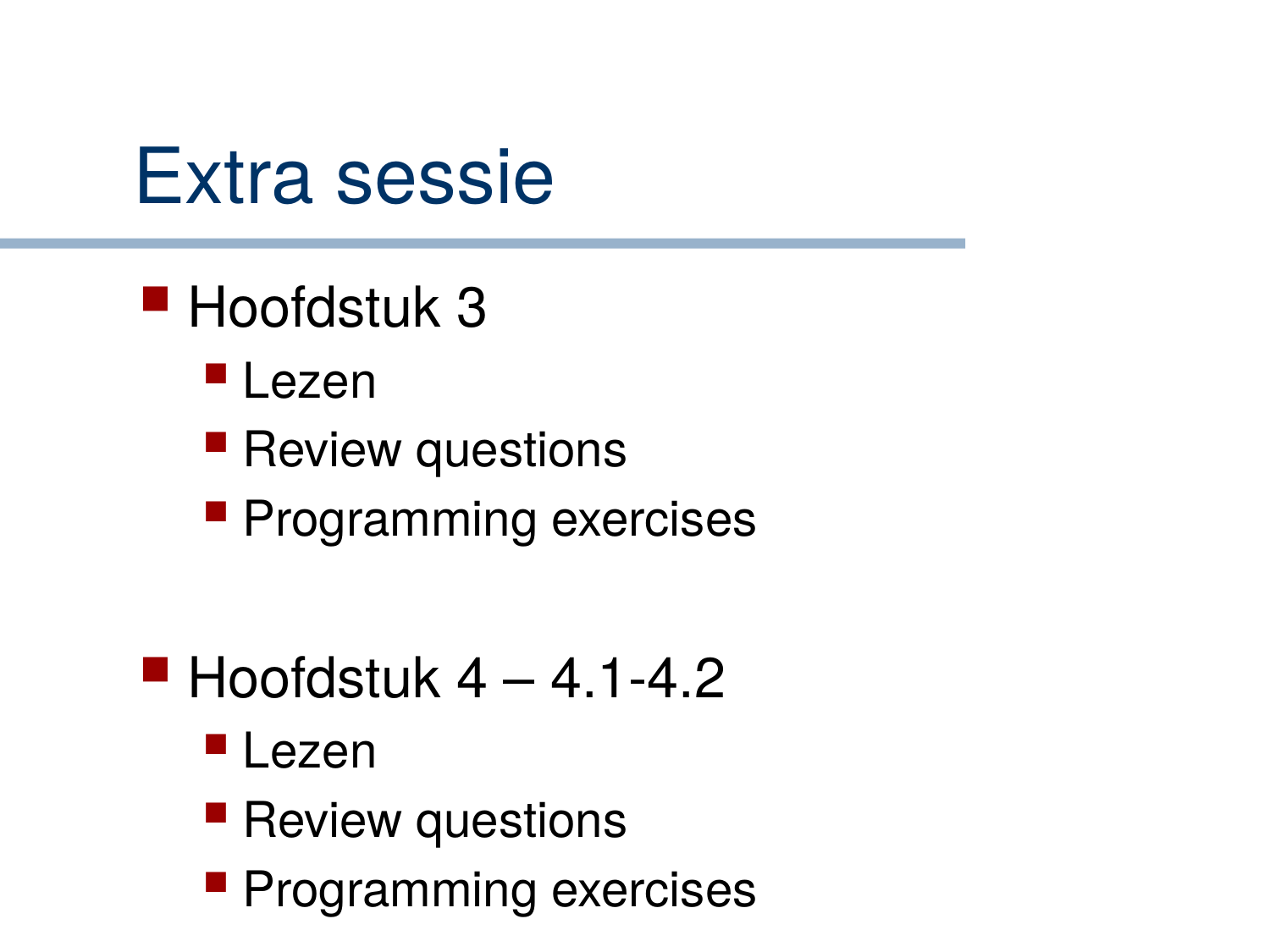

# Extra sessie
Hoofdstuk 3
Lezen
Review questions
Programming exercises

Hoofdstuk 4 – 4.1-4.2
Lezen
Review questions
Programming exercises